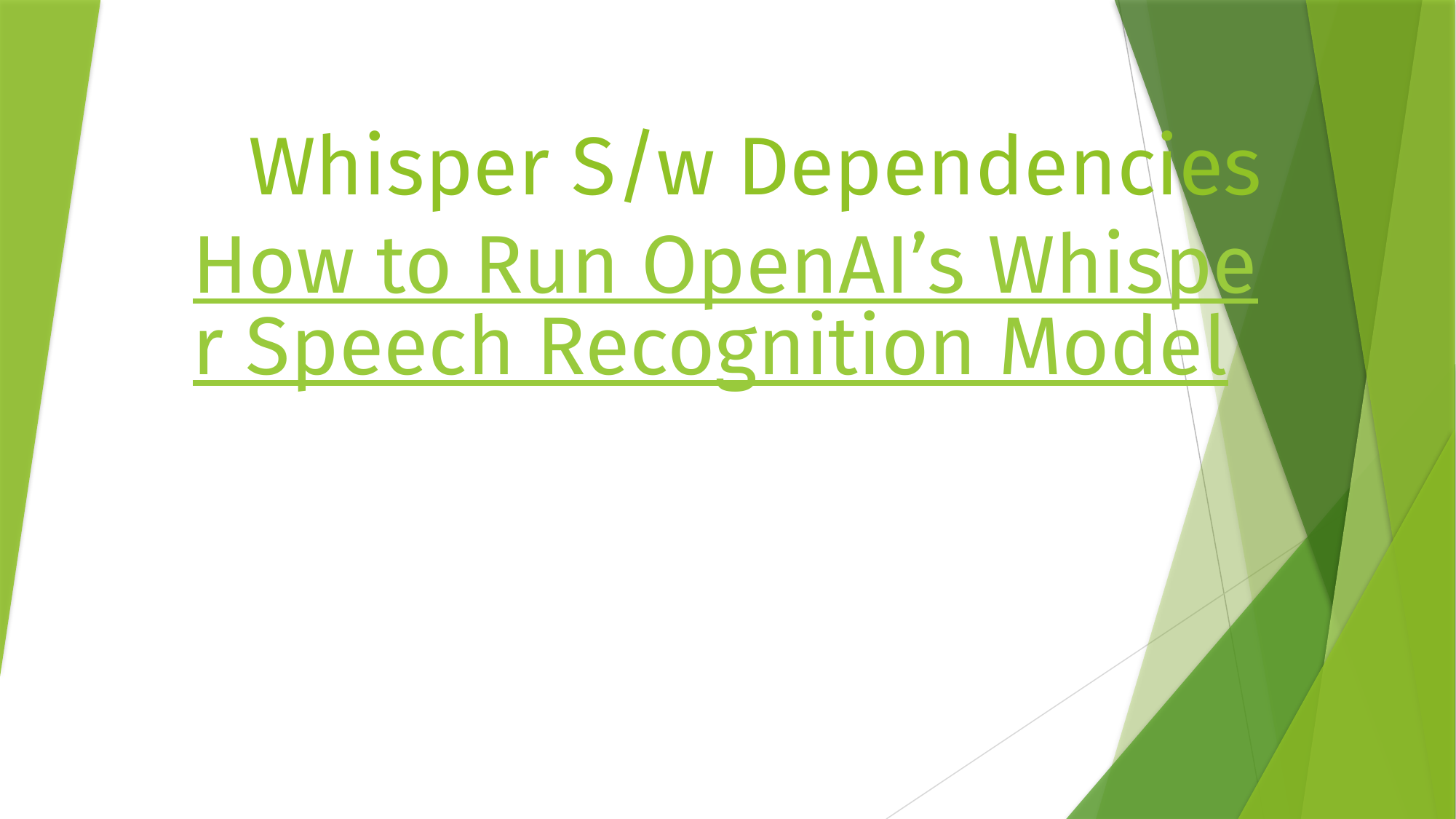

# Whisper S/w Dependencies How to Run OpenAI’s Whisper Speech Recognition Model